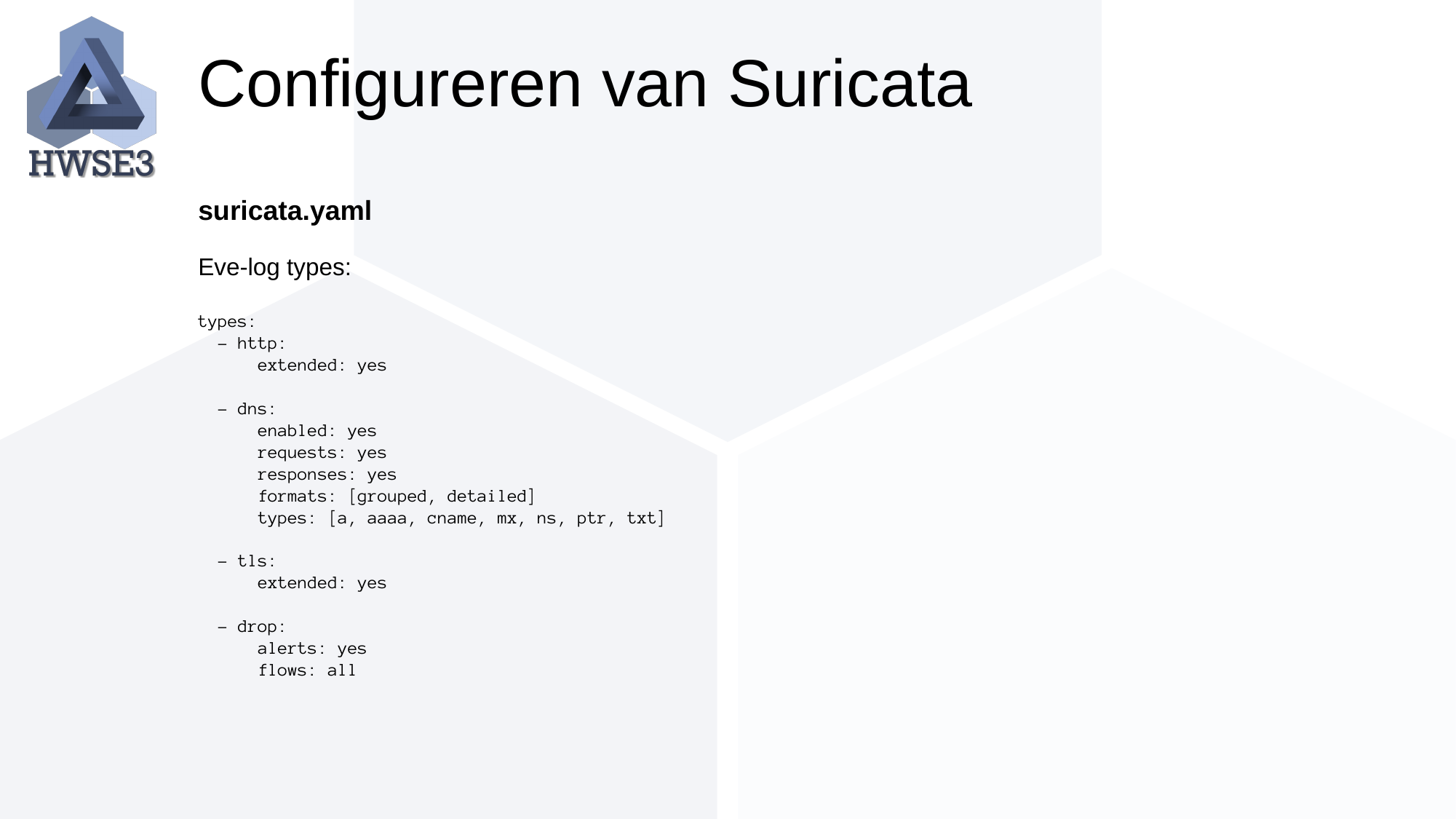

# Configureren van Suricata
suricata.yaml
Eve-log types:
types:
  - http:
      extended: yes

  - dns:
      enabled: yes
      requests: yes
      responses: yes
      formats: [grouped, detailed]
      types: [a, aaaa, cname, mx, ns, ptr, txt]

  - tls:
      extended: yes

  - drop:
      alerts: yes
      flows: all